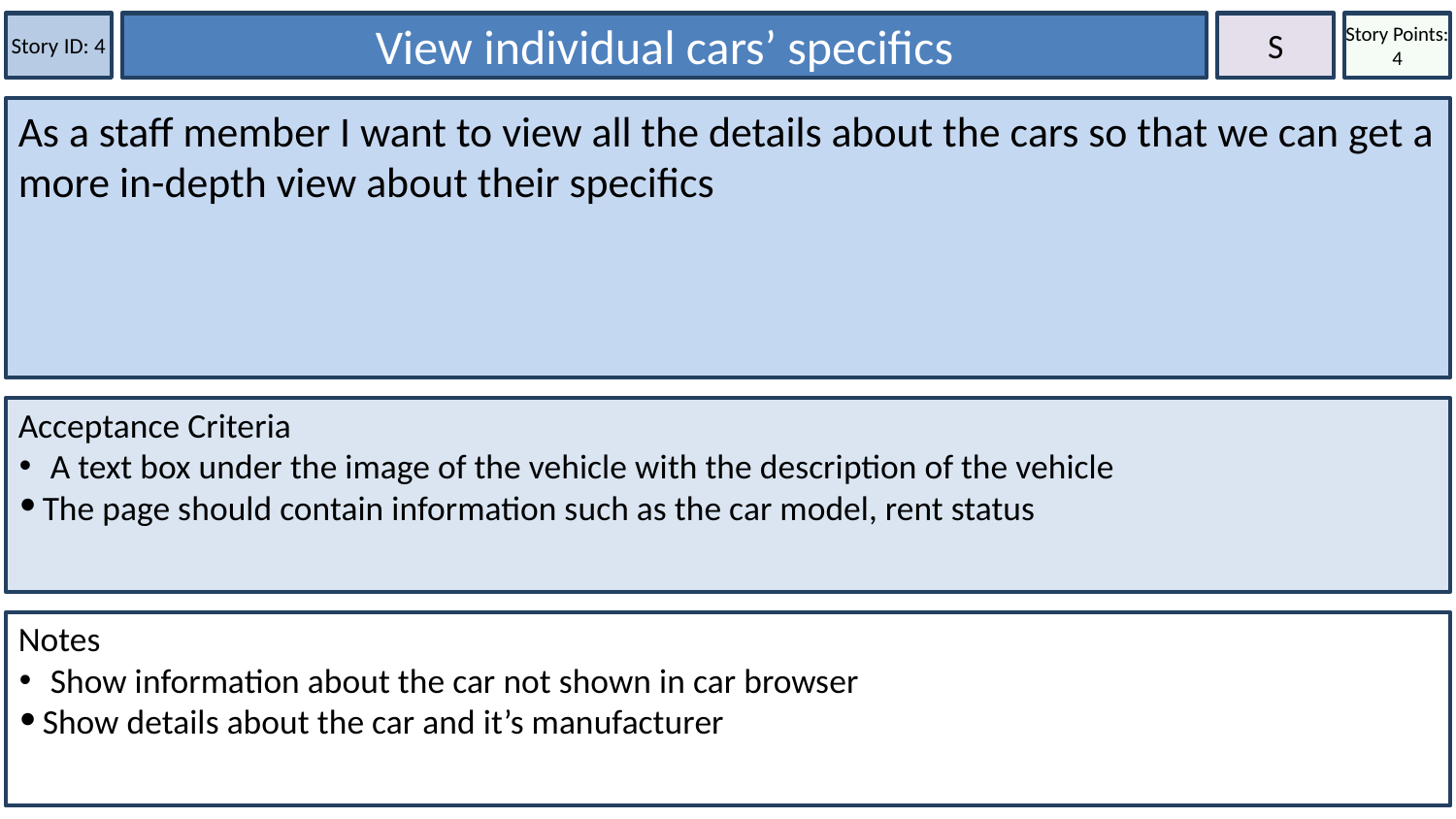

Story ID: 4
View individual cars’ specifics
S
Story Points: 4
As a staff member I want to view all the details about the cars so that we can get a more in-depth view about their specifics
Acceptance Criteria
 A text box under the image of the vehicle with the description of the vehicle
The page should contain information such as the car model, rent status

Notes
 Show information about the car not shown in car browser
Show details about the car and it’s manufacturer